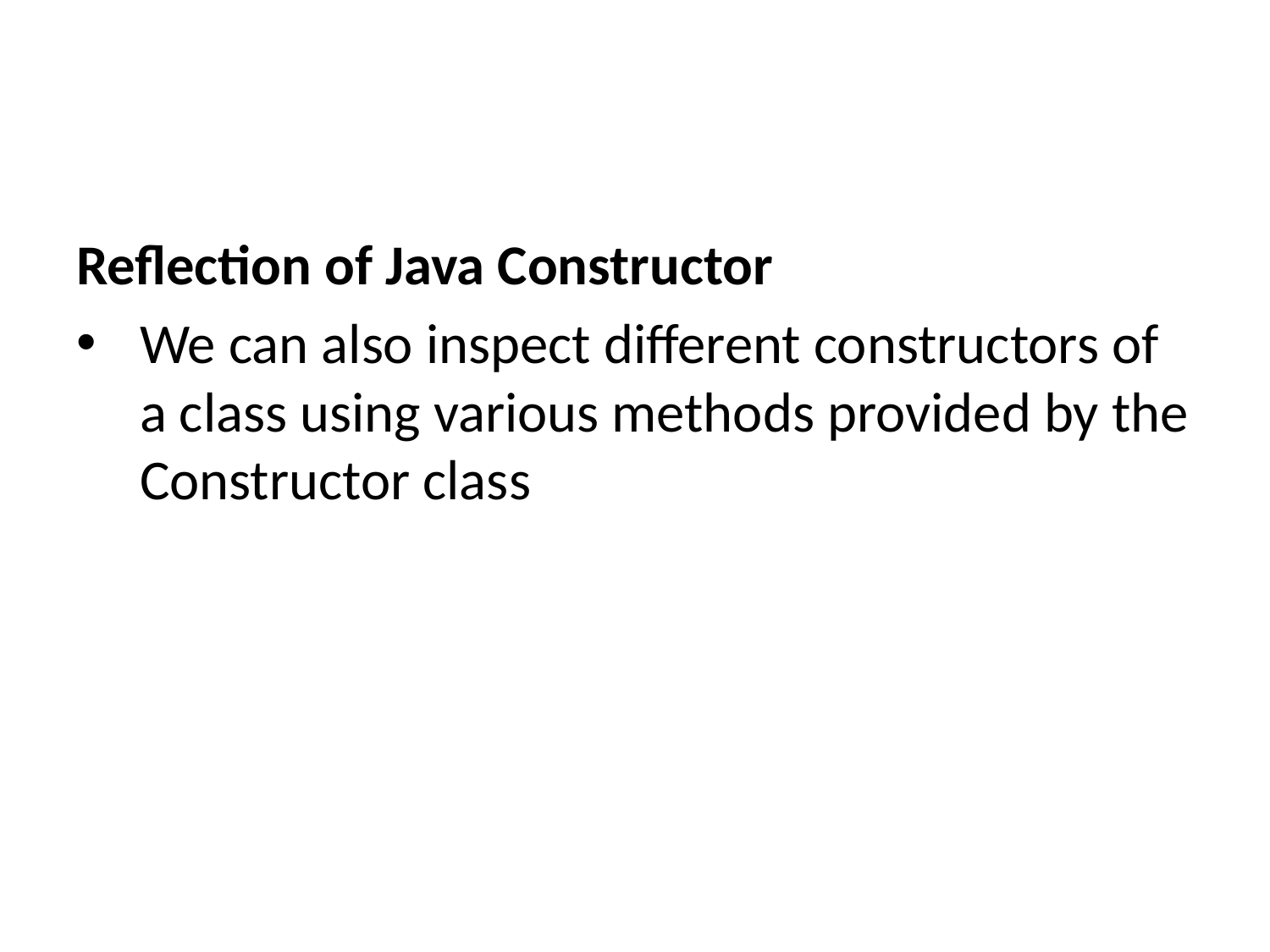

Reflection of Java Constructor
We can also inspect different constructors of a class using various methods provided by the Constructor class